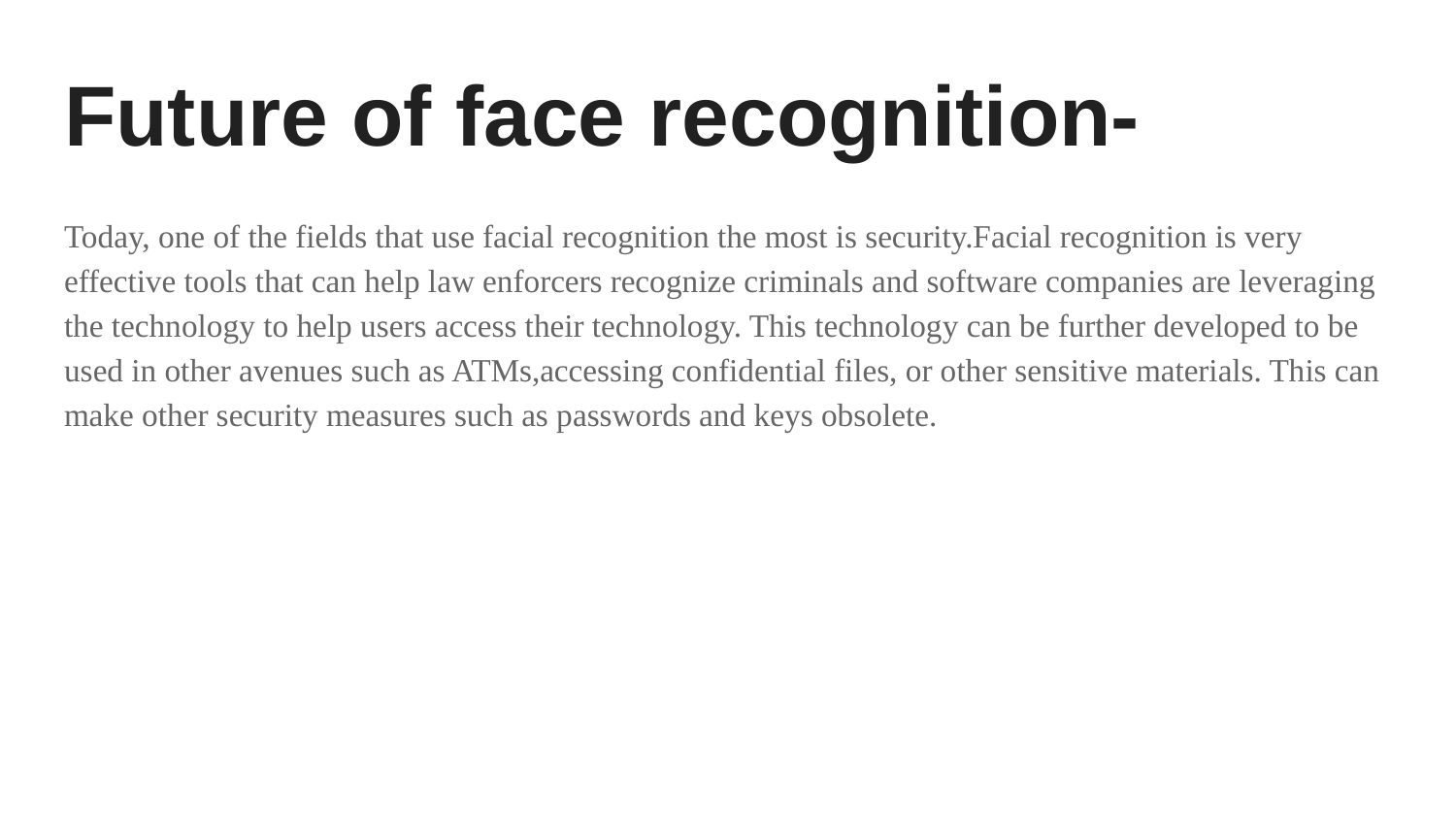

# Future of face recognition-
Today, one of the fields that use facial recognition the most is security.Facial recognition is very effective tools that can help law enforcers recognize criminals and software companies are leveraging the technology to help users access their technology. This technology can be further developed to be used in other avenues such as ATMs,accessing confidential files, or other sensitive materials. This can make other security measures such as passwords and keys obsolete.